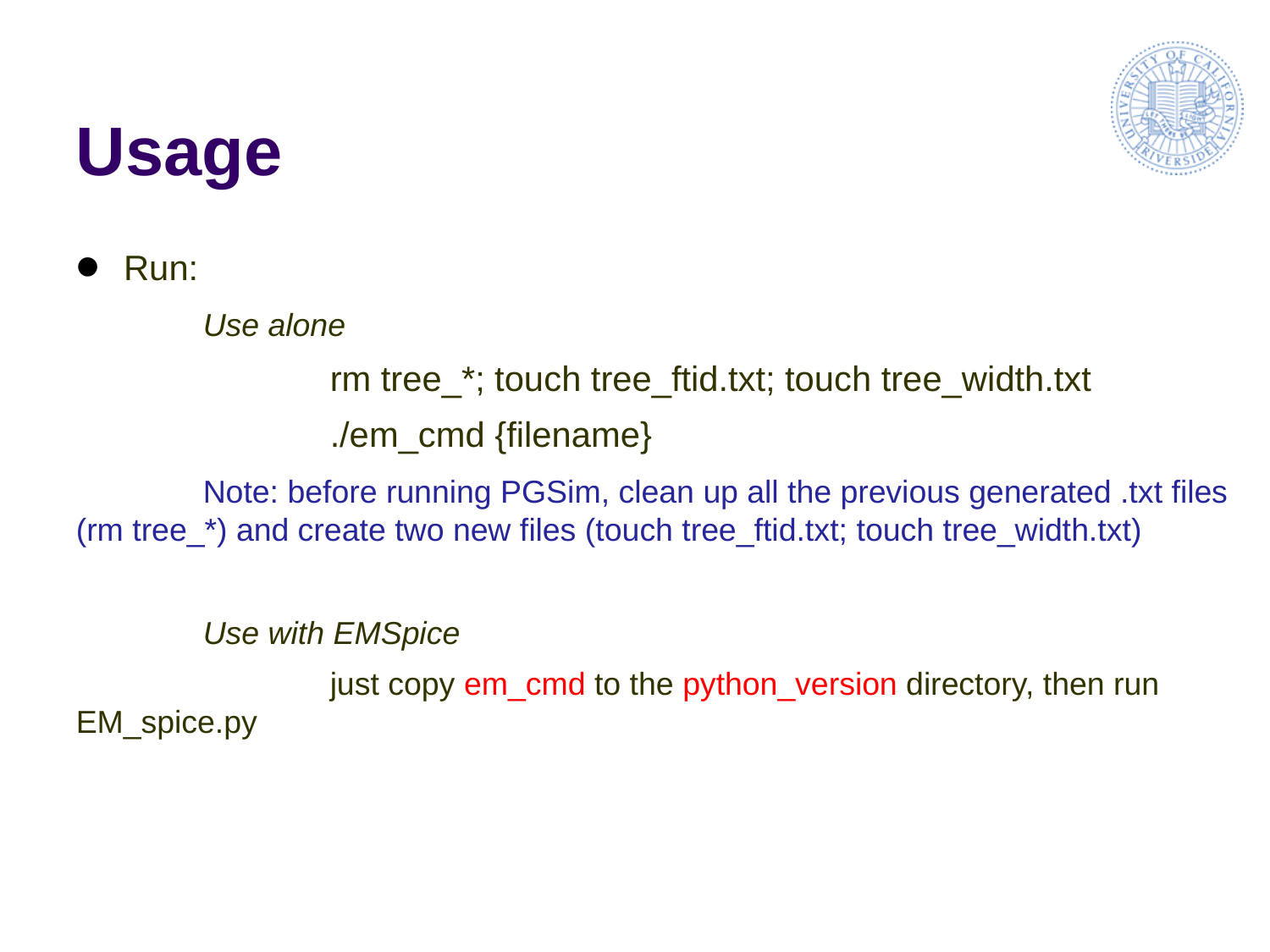

# Usage
Run:
	Use alone
		rm tree_*; touch tree_ftid.txt; touch tree_width.txt
		./em_cmd {filename}
	Note: before running PGSim, clean up all the previous generated .txt files (rm tree_*) and create two new files (touch tree_ftid.txt; touch tree_width.txt)

	Use with EMSpice
		just copy em_cmd to the python_version directory, then run EM_spice.py